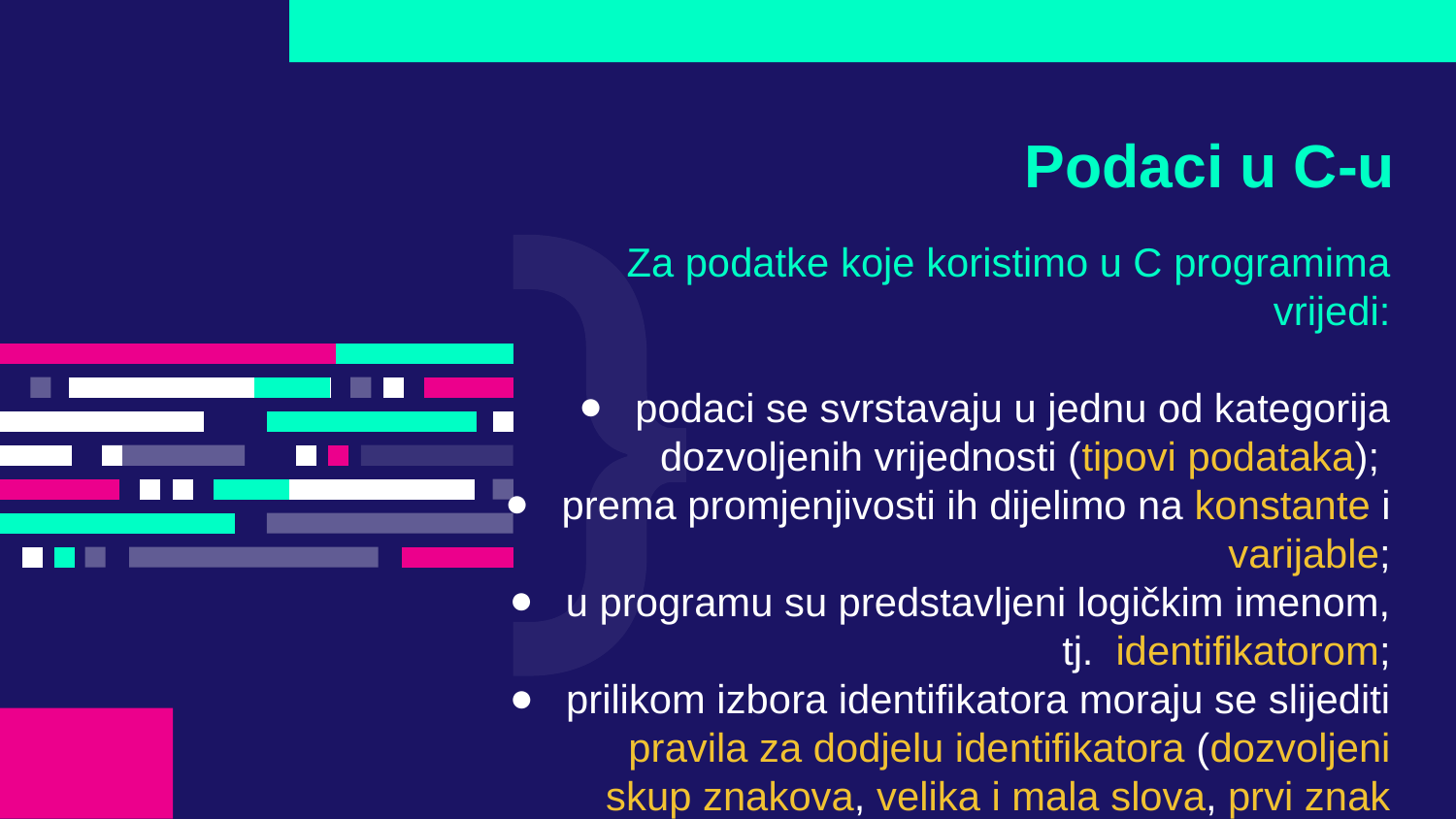

# Podaci u C-u
Za podatke koje koristimo u C programima vrijedi:

podaci se svrstavaju u jednu od kategorija dozvoljenih vrijednosti (tipovi podataka);
prema promjenjivosti ih dijelimo na konstante i varijable;
u programu su predstavljeni logičkim imenom, tj.  identifikatorom;
prilikom izbora identifikatora moraju se slijediti pravila za dodjelu identifikatora (dozvoljeni skup znakova, velika i mala slova, prvi znak identifikatora, “zabranjena” imena).